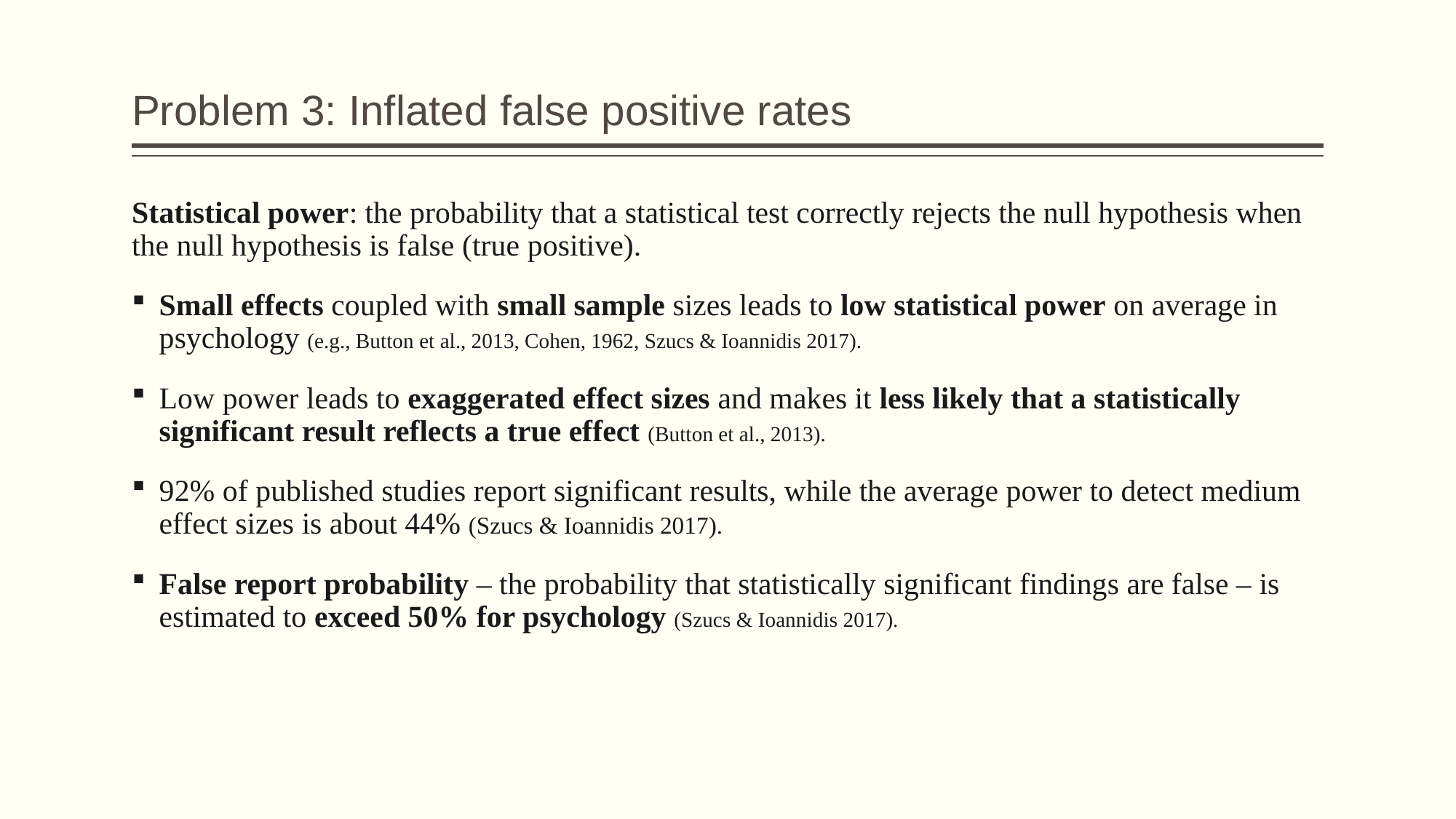

# Problem 3: Inflated false positive rates
Statistical power: the probability that a statistical test correctly rejects the null hypothesis when the null hypothesis is false (true positive).
Small effects coupled with small sample sizes leads to low statistical power on average in psychology (e.g., Button et al., 2013, Cohen, 1962, Szucs & Ioannidis 2017).
Low power leads to exaggerated effect sizes and makes it less likely that a statistically significant result reflects a true effect (Button et al., 2013).
92% of published studies report significant results, while the average power to detect medium effect sizes is about 44% (Szucs & Ioannidis 2017).
False report probability – the probability that statistically significant findings are false – is estimated to exceed 50% for psychology (Szucs & Ioannidis 2017).